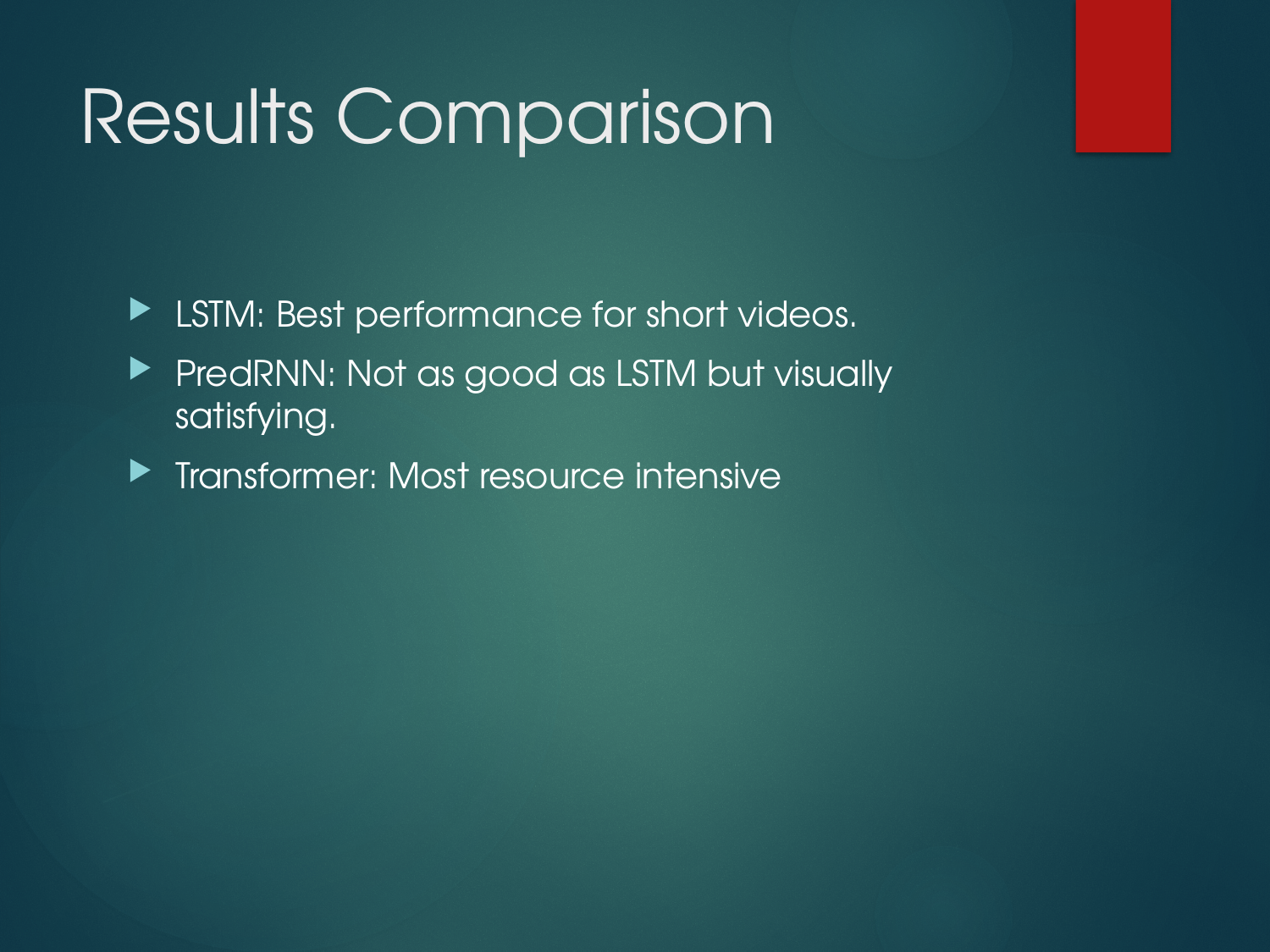

# Results Comparison
LSTM: Best performance for short videos.
PredRNN: Not as good as LSTM but visually satisfying.
Transformer: Most resource intensive